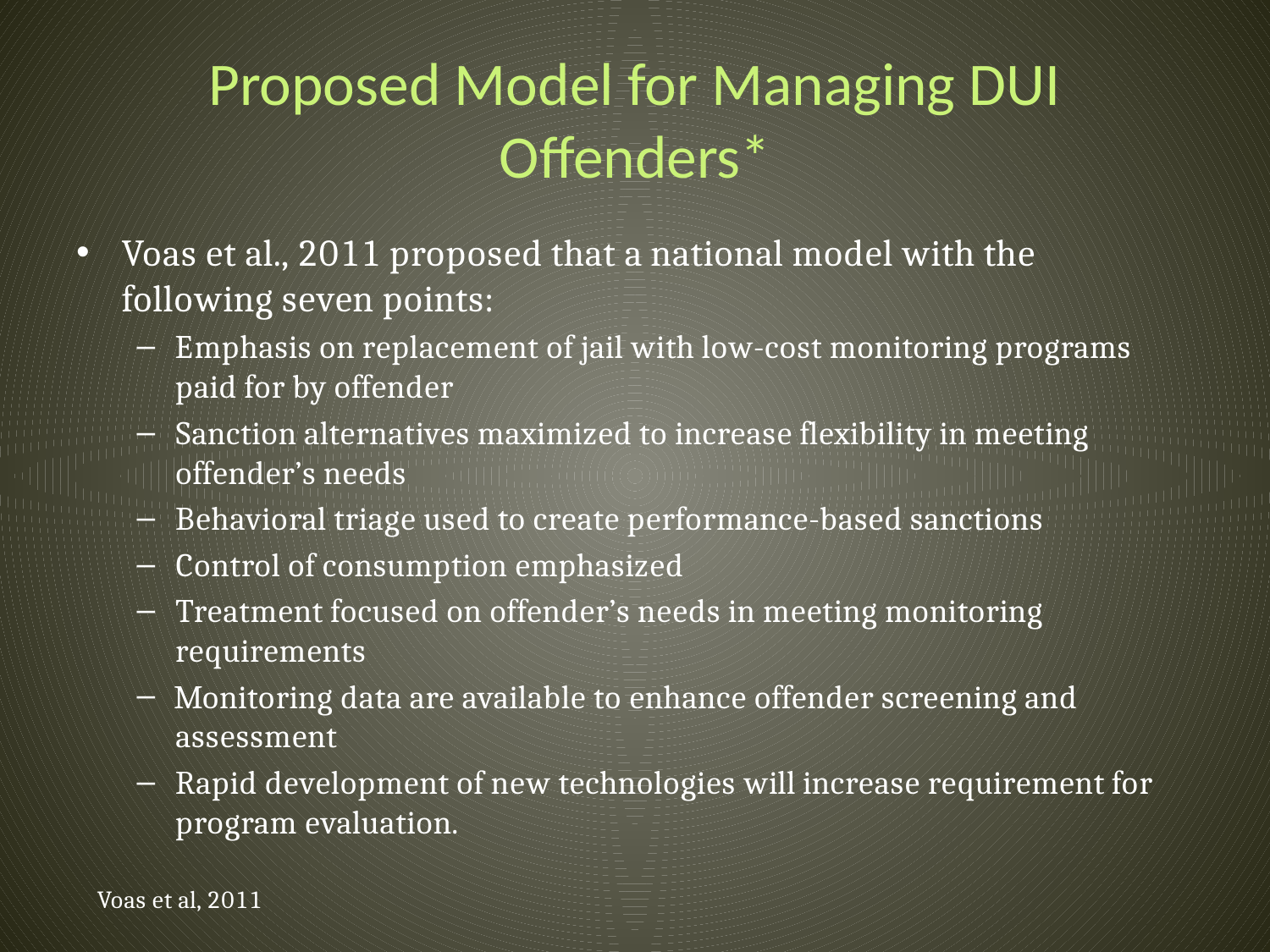

# Proposed Model for Managing DUI Offenders*
Voas et al., 2011 proposed that a national model with the following seven points:
Emphasis on replacement of jail with low-cost monitoring programs paid for by offender
Sanction alternatives maximized to increase flexibility in meeting offender’s needs
Behavioral triage used to create performance-based sanctions
Control of consumption emphasized
Treatment focused on offender’s needs in meeting monitoring requirements
Monitoring data are available to enhance offender screening and assessment
Rapid development of new technologies will increase requirement for program evaluation.
Voas et al, 2011